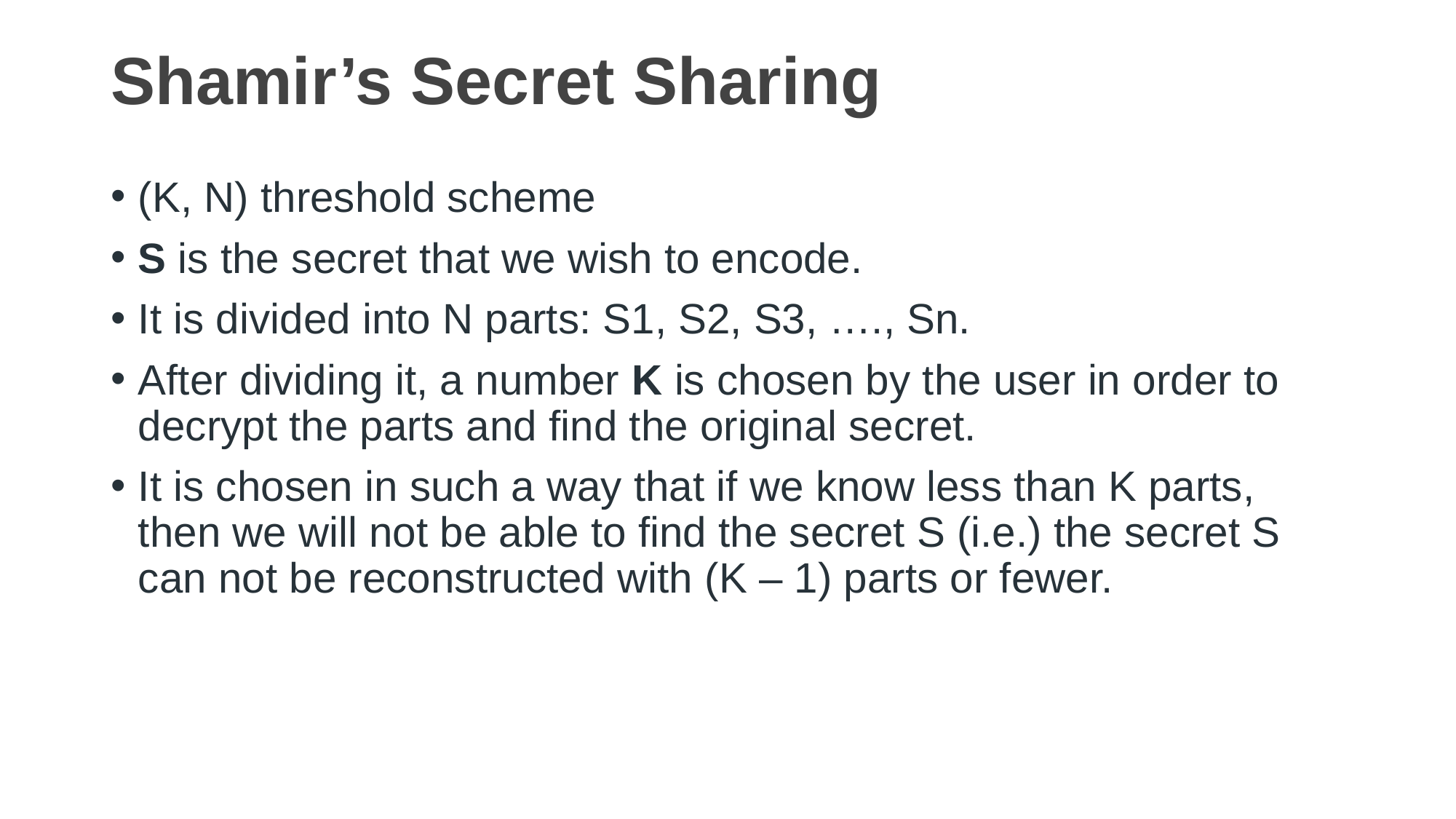

# Shamir’s Secret Sharing
(K, N) threshold scheme
S is the secret that we wish to encode.
It is divided into N parts: S1, S2, S3, …., Sn.
After dividing it, a number K is chosen by the user in order to decrypt the parts and find the original secret.
It is chosen in such a way that if we know less than K parts, then we will not be able to find the secret S (i.e.) the secret S can not be reconstructed with (K – 1) parts or fewer.